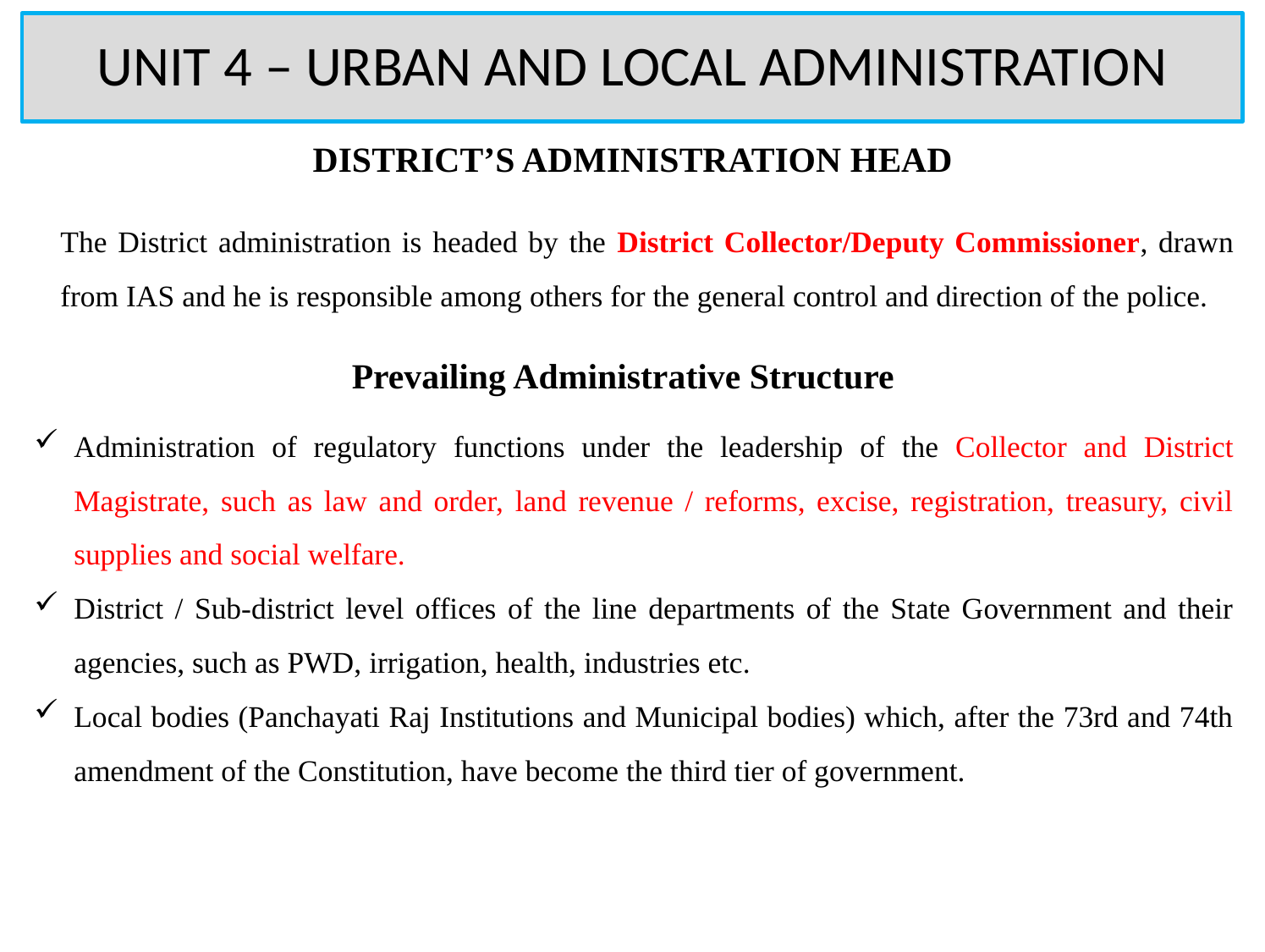

# UNIT 4 – URBAN AND LOCAL ADMINISTRATION
DISTRICT’S ADMINISTRATION HEAD
The District administration is headed by the District Collector/Deputy Commissioner, drawn from IAS and he is responsible among others for the general control and direction of the police.
Prevailing Administrative Structure
Administration of regulatory functions under the leadership of the Collector and District Magistrate, such as law and order, land revenue / reforms, excise, registration, treasury, civil supplies and social welfare.
District / Sub-district level offices of the line departments of the State Government and their agencies, such as PWD, irrigation, health, industries etc.
Local bodies (Panchayati Raj Institutions and Municipal bodies) which, after the 73rd and 74th amendment of the Constitution, have become the third tier of government.